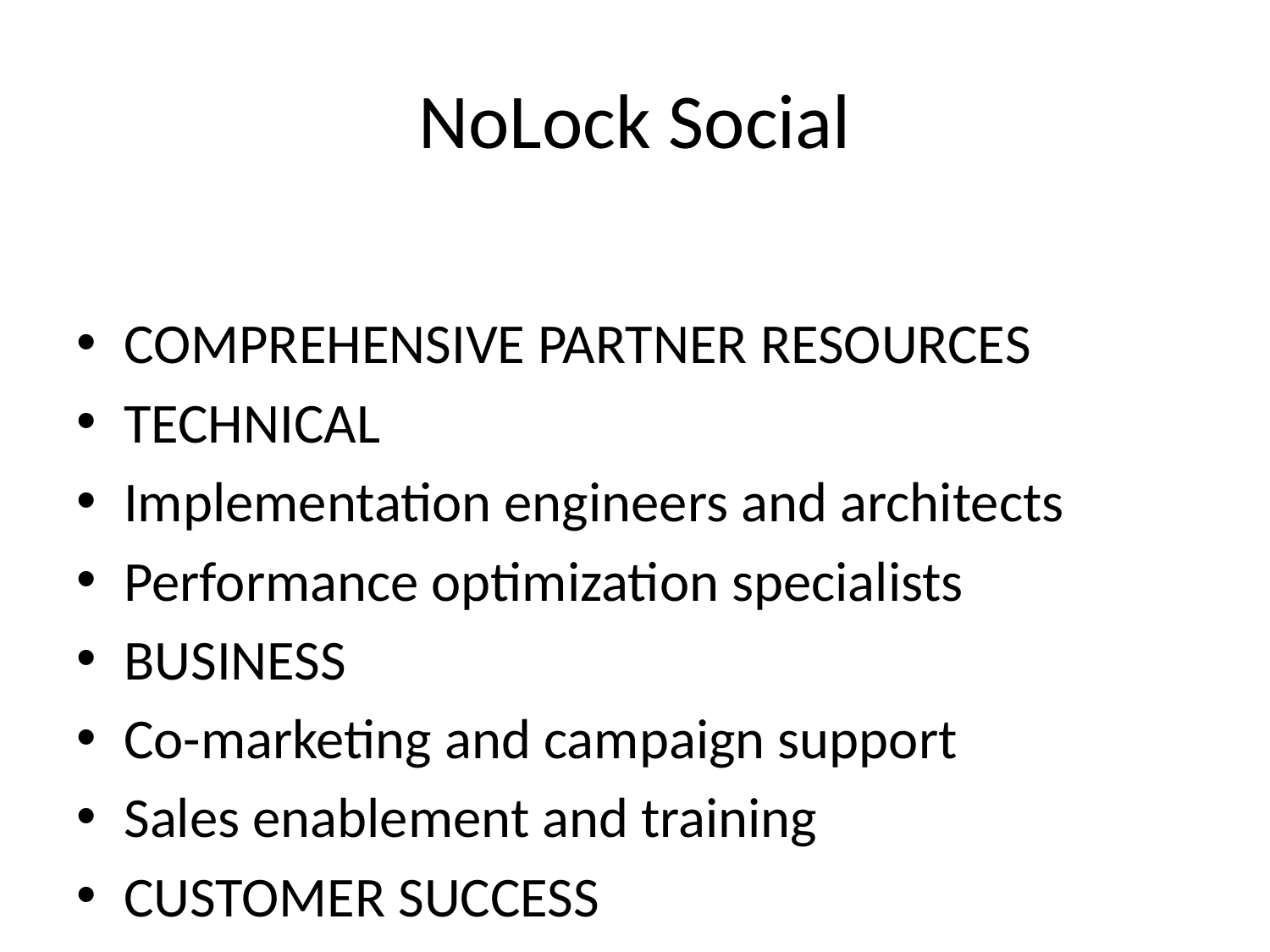

# NoLock Social

COMPREHENSIVE PARTNER RESOURCES
TECHNICAL
Implementation engineers and architects
Performance optimization specialists
BUSINESS
Co-marketing and campaign support
Sales enablement and training
CUSTOMER SUCCESS
Implementation templates and guides
Joint case study development